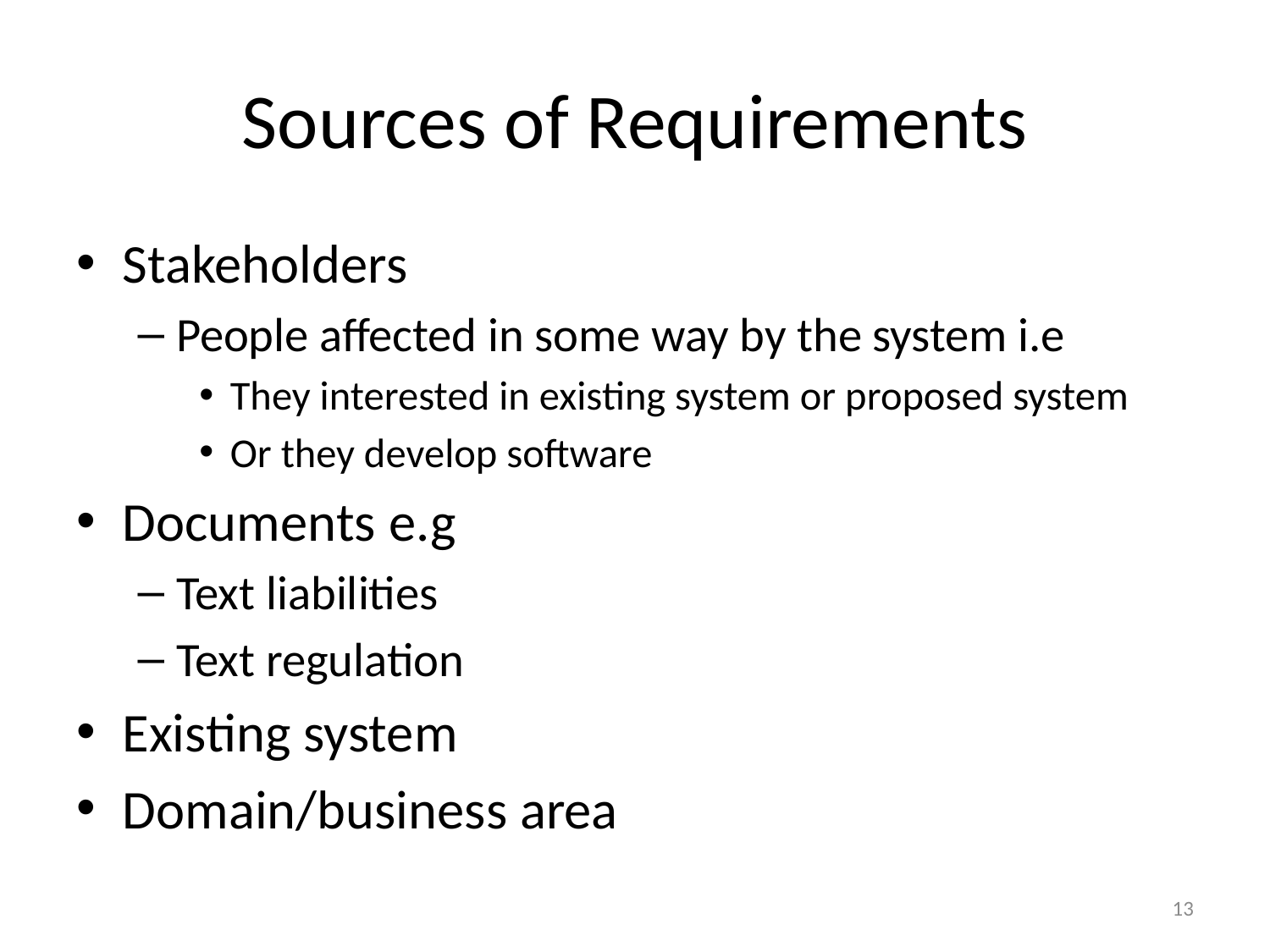

# Sources of Requirements
Stakeholders
People affected in some way by the system i.e
They interested in existing system or proposed system
Or they develop software
Documents e.g
Text liabilities
Text regulation
Existing system
Domain/business area
13